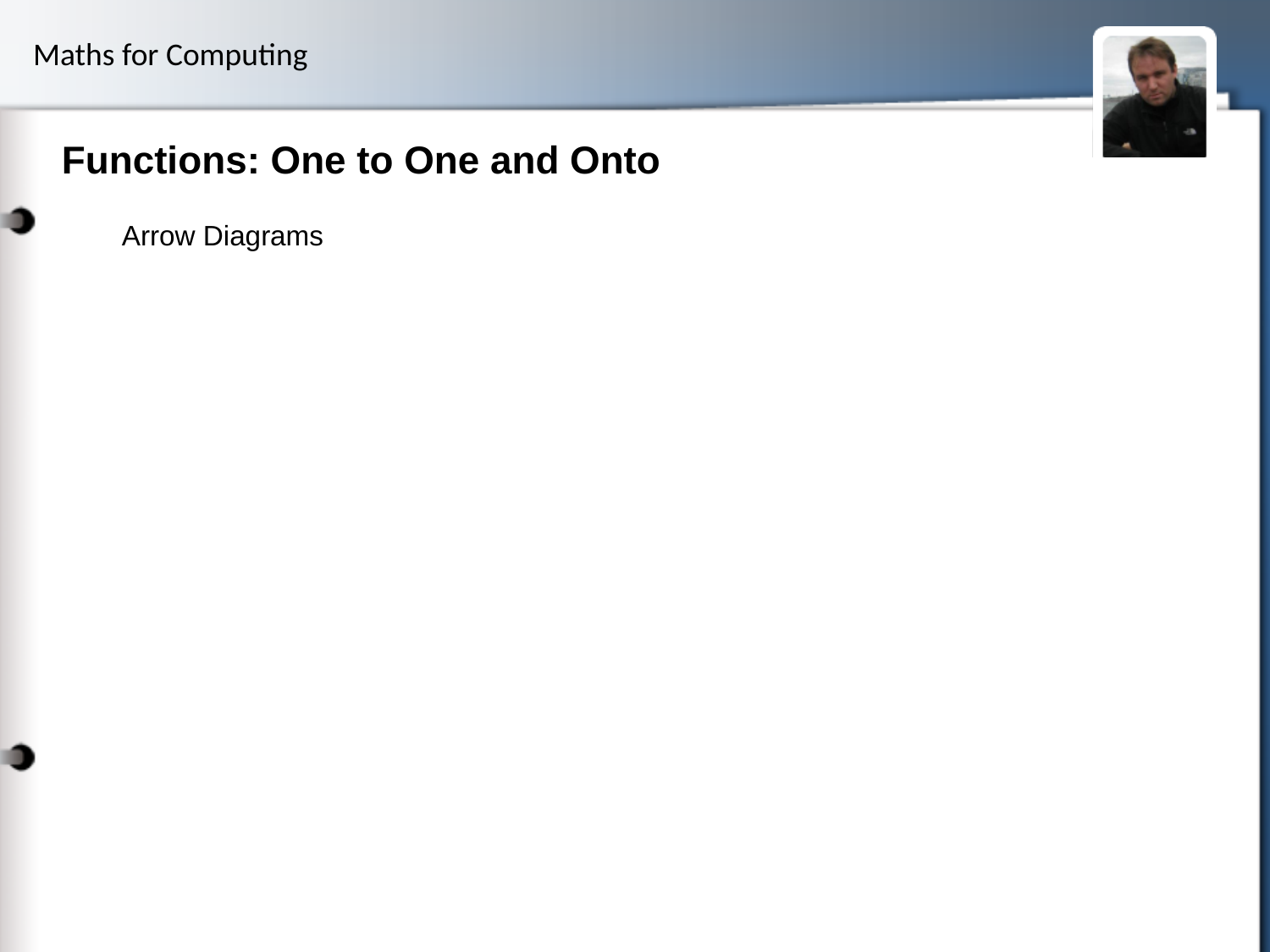

# Functions: One to One and Onto
Arrow Diagrams